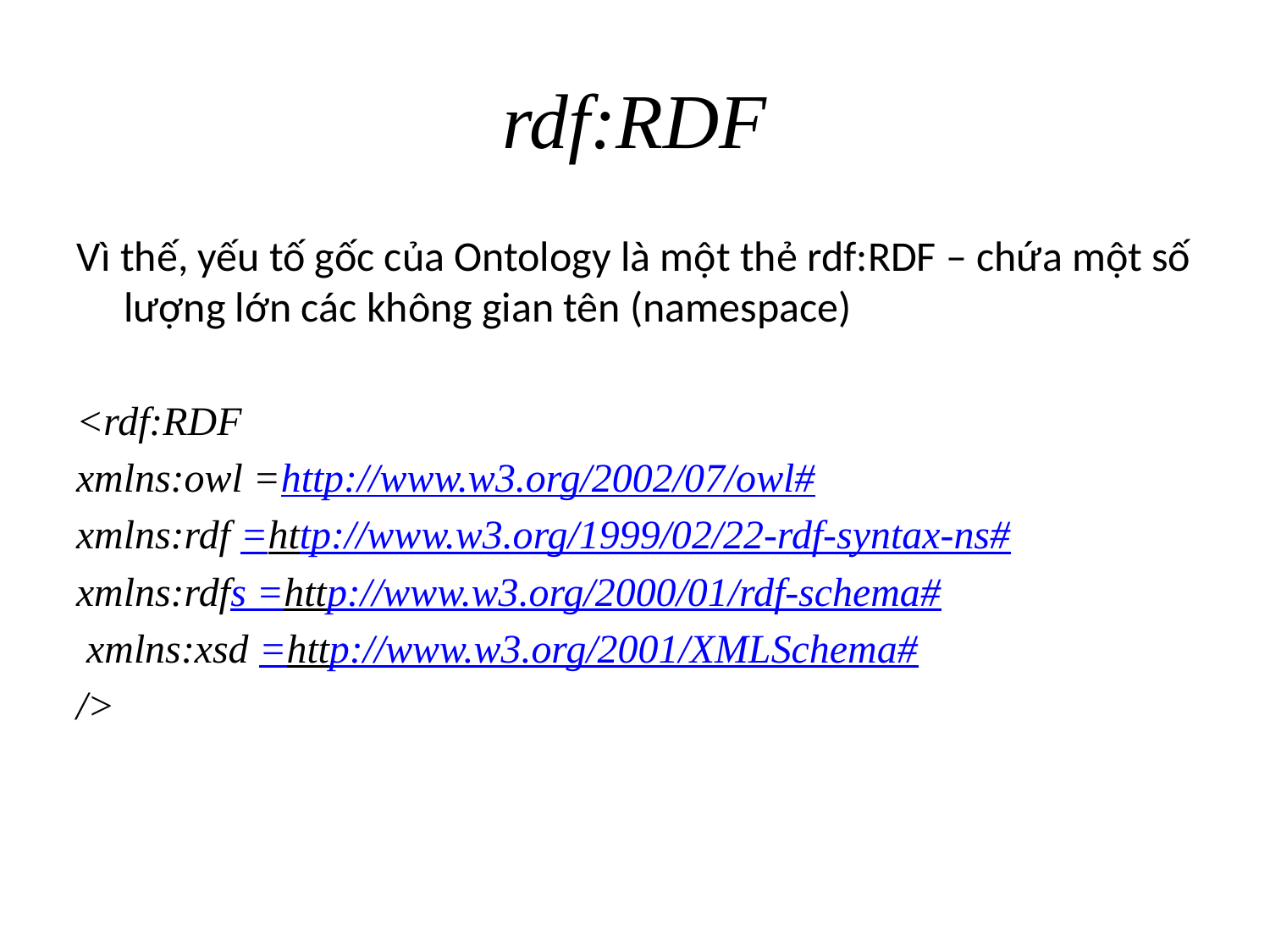

# rdf:RDF
Vì thế, yếu tố gốc của Ontology là một thẻ rdf:RDF – chứa một số lượng lớn các không gian tên (namespace)

<rdf:RDF
xmlns:owl =http://www.w3.org/2002/07/owl#
xmlns:rdf =http://www.w3.org/1999/02/22-rdf-syntax-ns#
xmlns:rdfs =http://www.w3.org/2000/01/rdf-schema#
 xmlns:xsd =http://www.w3.org/2001/XMLSchema#
/>